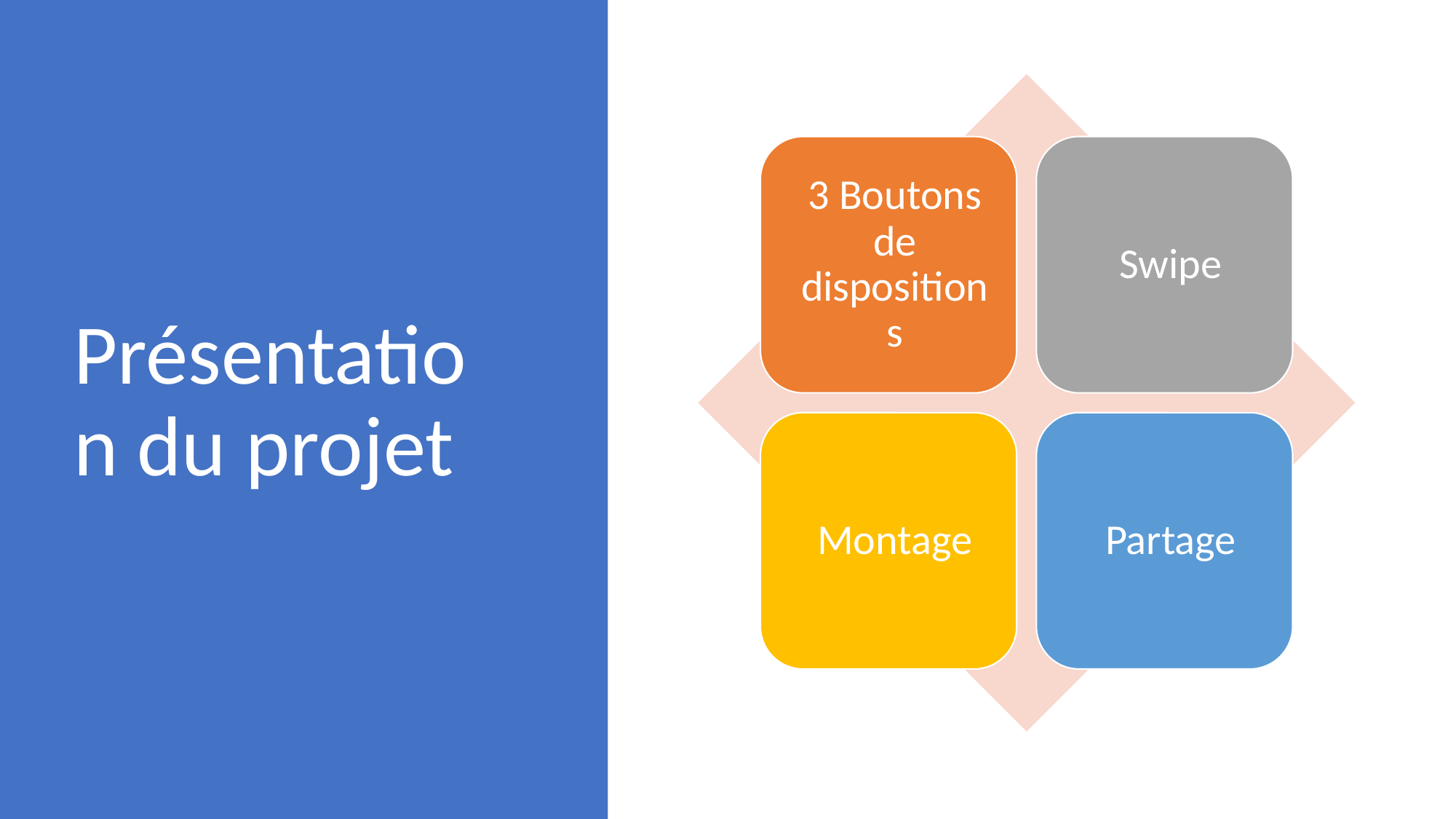

# Présentation du projet
3 Boutons de dispositions
Swipe
Montage
Partage